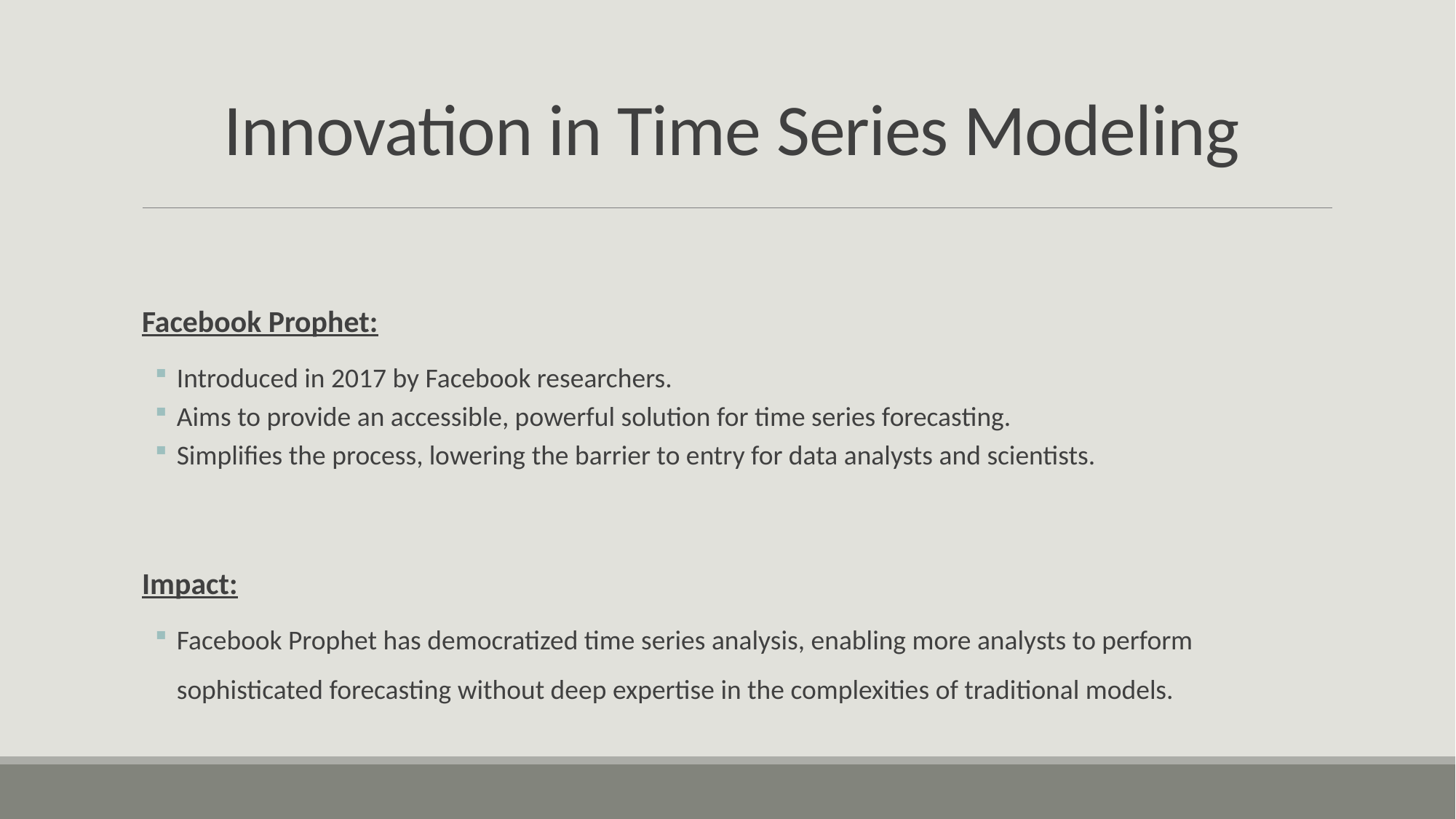

# Innovation in Time Series Modeling

Facebook Prophet:
Introduced in 2017 by Facebook researchers.
Aims to provide an accessible, powerful solution for time series forecasting.
Simplifies the process, lowering the barrier to entry for data analysts and scientists.

Impact:
Facebook Prophet has democratized time series analysis, enabling more analysts to perform sophisticated forecasting without deep expertise in the complexities of traditional models.